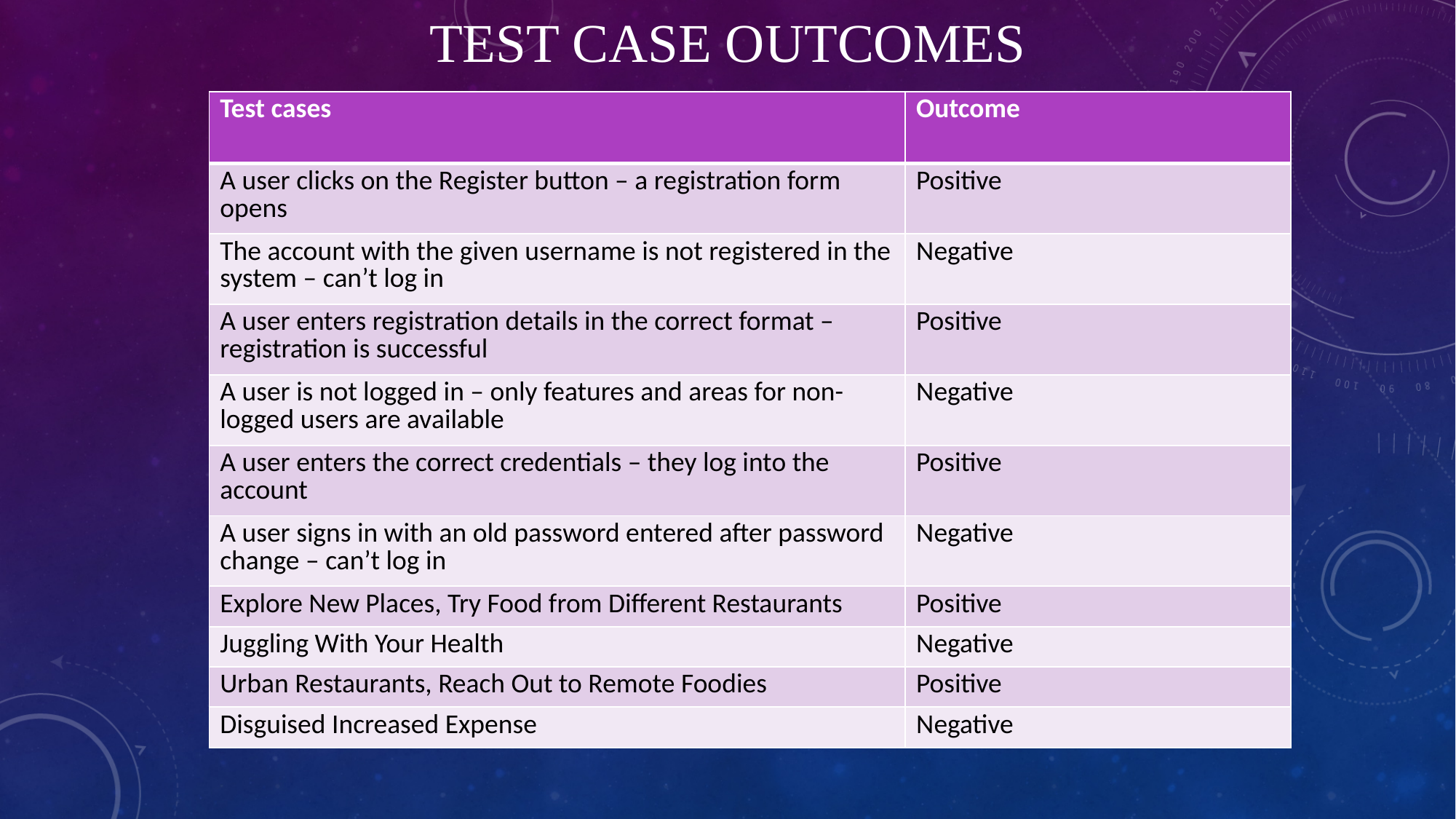

# TEST CASE OUTCOMES
| Test cases | Outcome |
| --- | --- |
| A user clicks on the Register button – a registration form opens | Positive |
| The account with the given username is not registered in the system – can’t log in | Negative |
| A user enters registration details in the correct format – registration is successful | Positive |
| A user is not logged in – only features and areas for non-logged users are available | Negative |
| A user enters the correct credentials – they log into the account | Positive |
| A user signs in with an old password entered after password change – can’t log in | Negative |
| Explore New Places, Try Food from Different Restaurants | Positive |
| Juggling With Your Health | Negative |
| Urban Restaurants, Reach Out to Remote Foodies | Positive |
| Disguised Increased Expense | Negative |